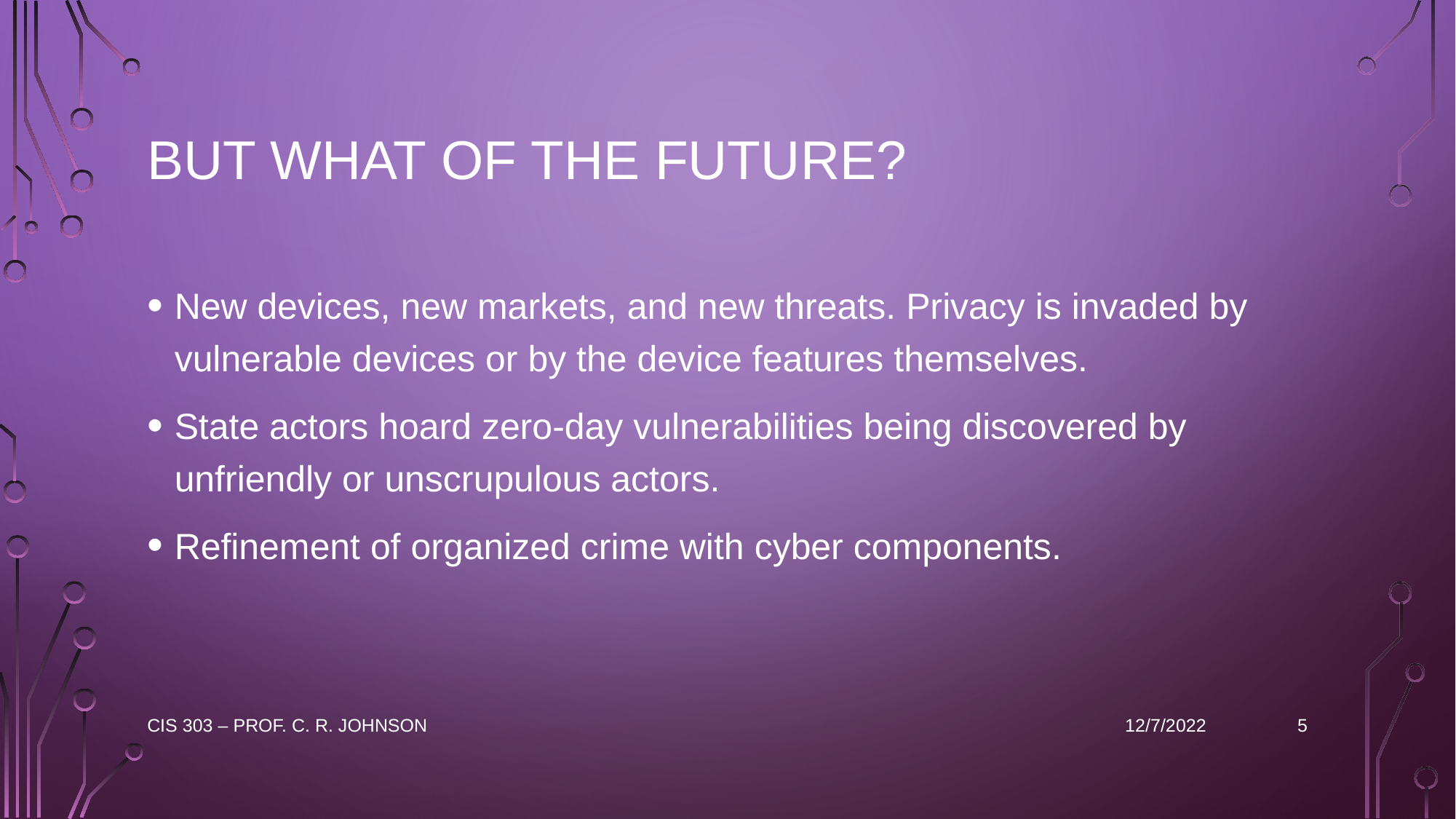

# But what of the future?
New devices, new markets, and new threats. Privacy is invaded by vulnerable devices or by the device features themselves.
State actors hoard zero-day vulnerabilities being discovered by unfriendly or unscrupulous actors.
Refinement of organized crime with cyber components.
5
CIS 303 – Prof. C. R. Johnson
12/7/2022